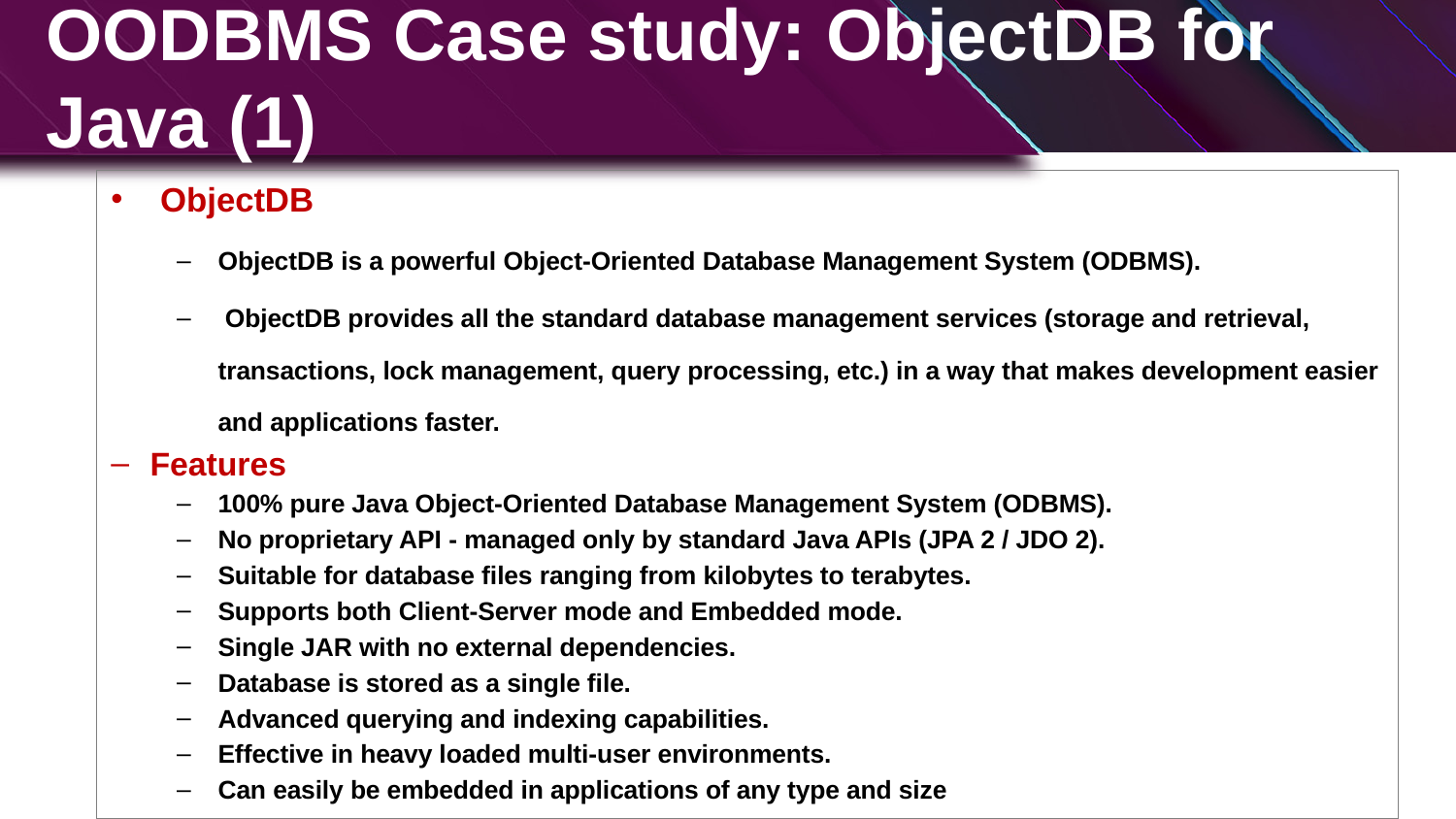

# OODBMS Case study: ObjectDB for Java (1)
ObjectDB
ObjectDB is a powerful Object-Oriented Database Management System (ODBMS).
 ObjectDB provides all the standard database management services (storage and retrieval, transactions, lock management, query processing, etc.) in a way that makes development easier and applications faster.
Features
100% pure Java Object-Oriented Database Management System (ODBMS).
No proprietary API - managed only by standard Java APIs (JPA 2 / JDO 2).
Suitable for database files ranging from kilobytes to terabytes.
Supports both Client-Server mode and Embedded mode.
Single JAR with no external dependencies.
Database is stored as a single file.
Advanced querying and indexing capabilities.
Effective in heavy loaded multi-user environments.
Can easily be embedded in applications of any type and size
4